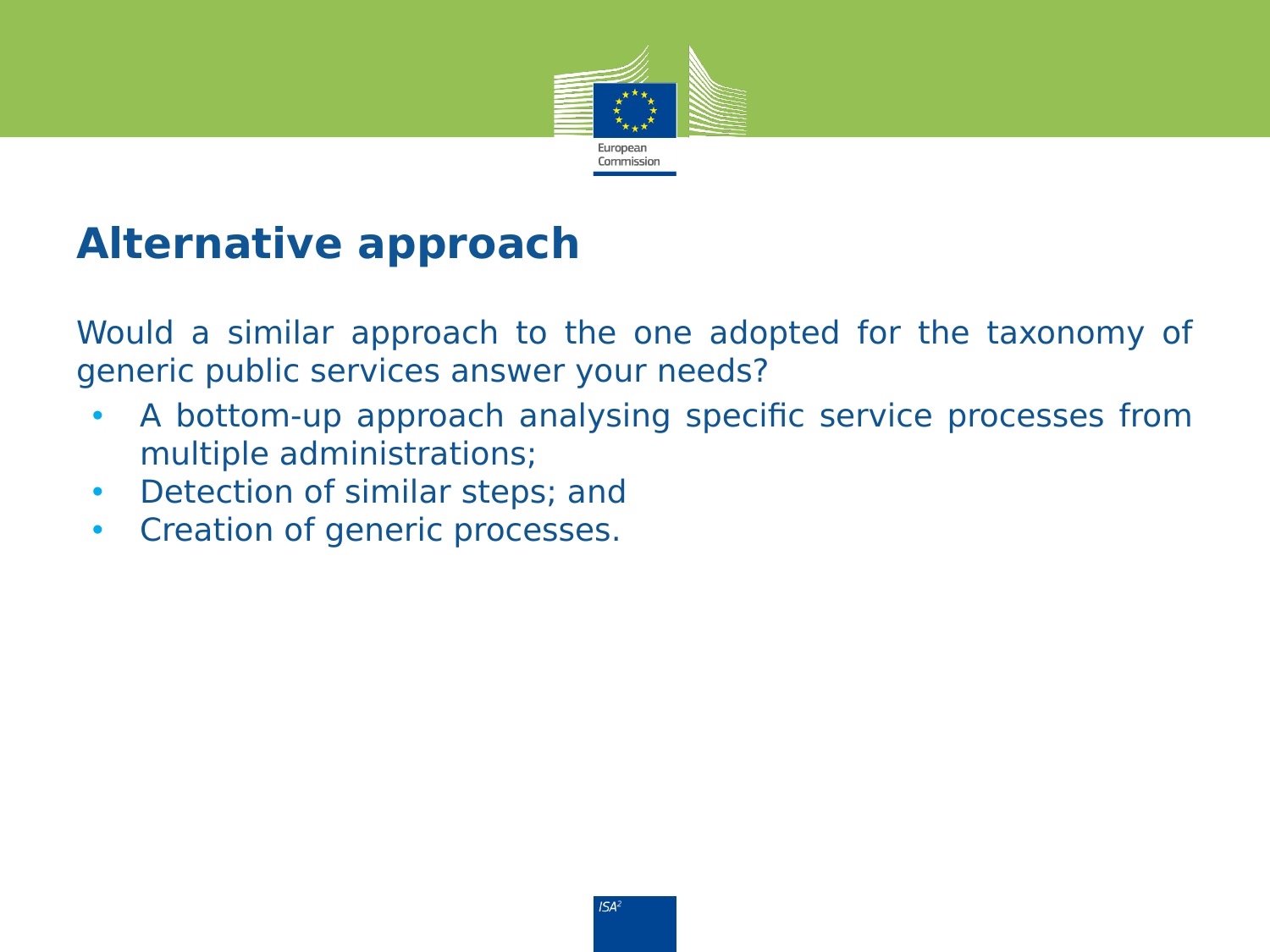

# Alternative approach
Would a similar approach to the one adopted for the taxonomy of generic public services answer your needs?
A bottom-up approach analysing specific service processes from multiple administrations;
Detection of similar steps; and
Creation of generic processes.